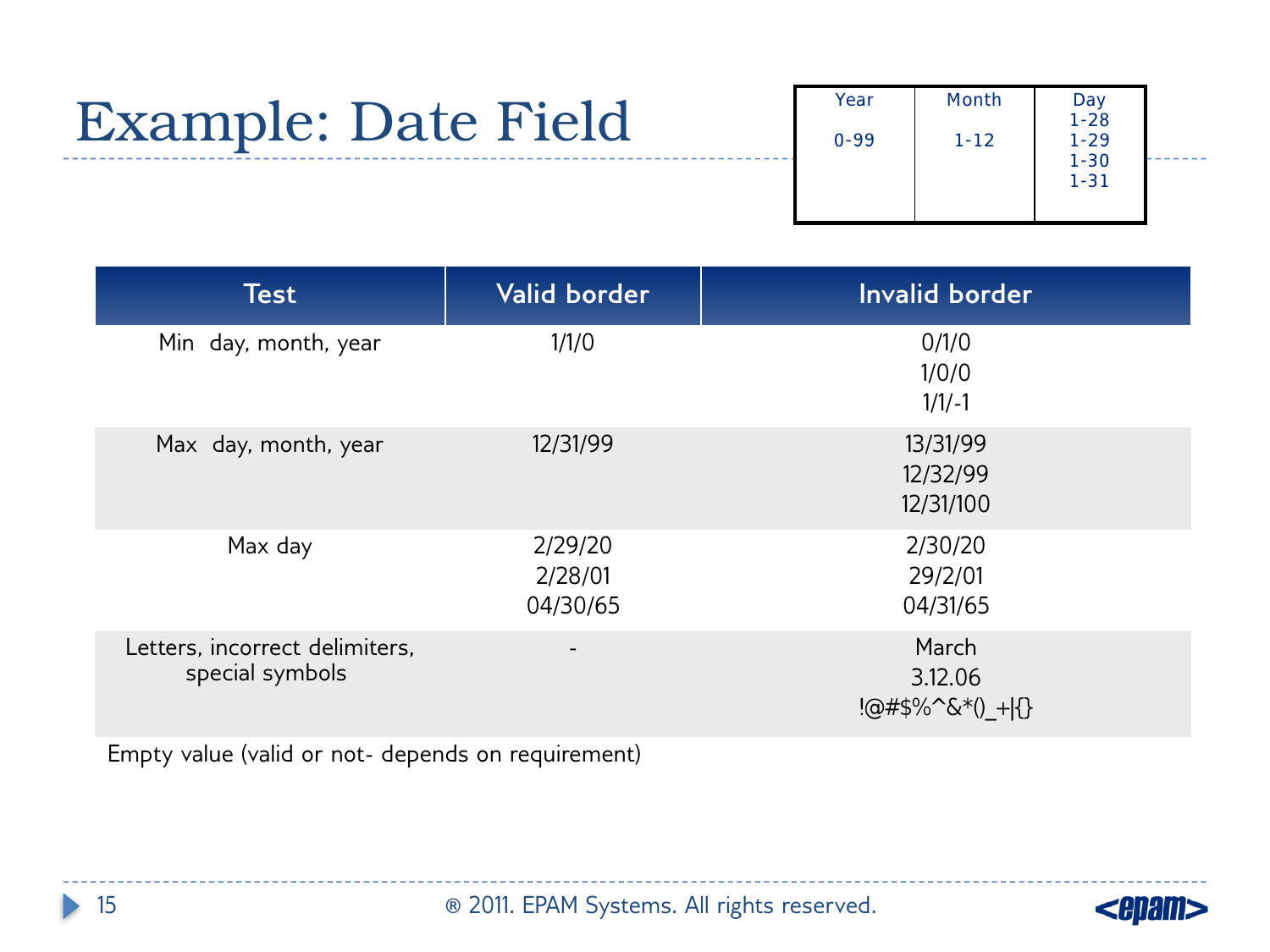

# Example: Date Field
| Year 0-99 | Month 1-12 | Day 1-28 1-29 1-30 1-31 |
| --- | --- | --- |
| Test | Valid border | Invalid border |
| --- | --- | --- |
| Min day, month, year | 1/1/0 | 0/1/0 1/0/0 1/1/-1 |
| Max day, month, year | 12/31/99 | 13/31/99 12/32/99 12/31/100 |
| Max day | 2/29/20 2/28/01 04/30/65 | 2/30/20 29/2/01 04/31/65 |
| Letters, incorrect delimiters, special symbols | - | March 3.12.06 !@#$%^&\*()\_+|{} |
| Empty value (valid or not- depends on requirement) |  |  |
15
® 2011. EPAM Systems. All rights reserved.